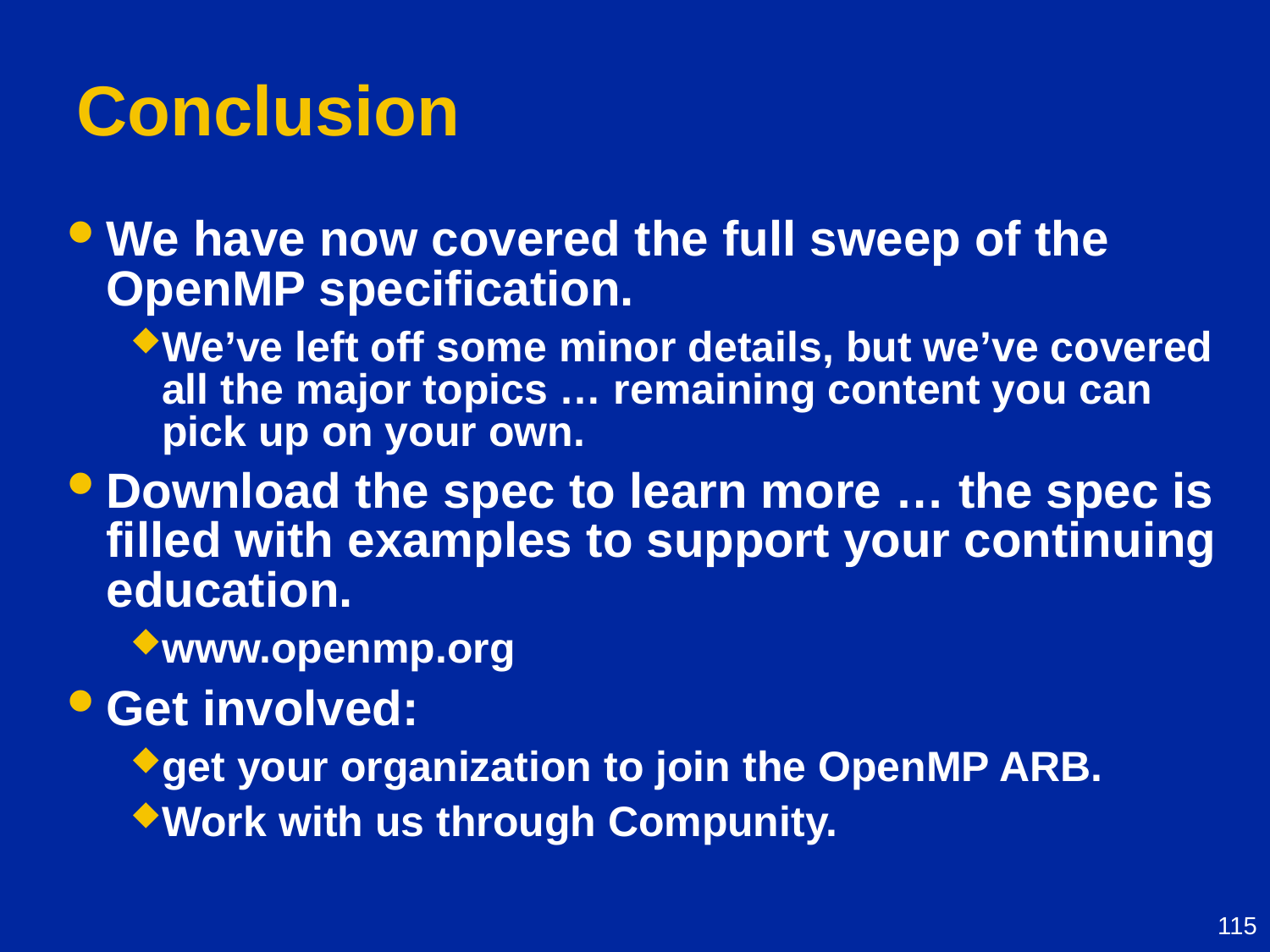

# Conclusion
We have now covered the full sweep of the OpenMP specification.
We’ve left off some minor details, but we’ve covered all the major topics … remaining content you can pick up on your own.
Download the spec to learn more … the spec is filled with examples to support your continuing education.
www.openmp.org
Get involved:
get your organization to join the OpenMP ARB.
Work with us through Compunity.
115